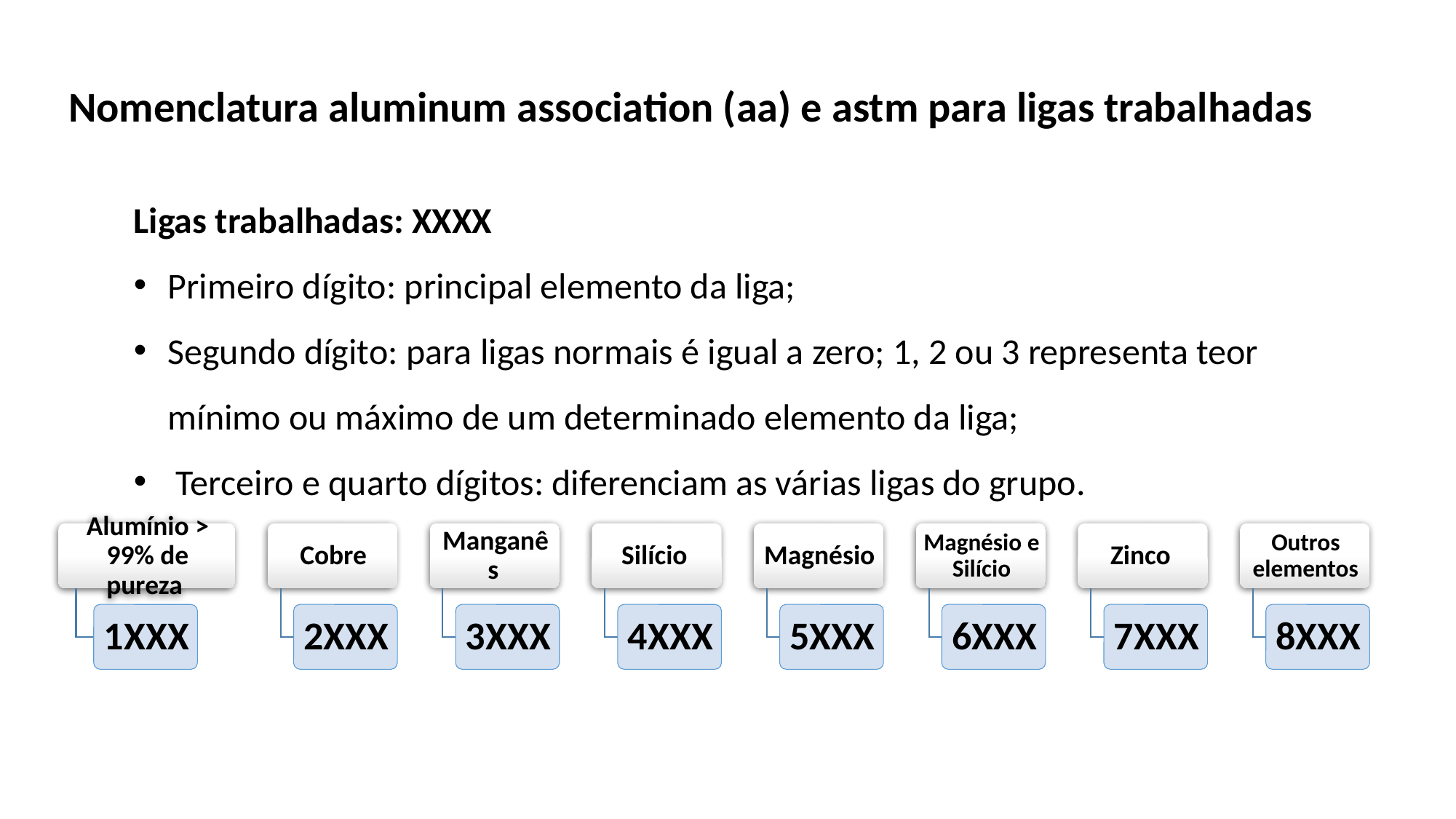

# Nomenclatura aluminum association (aa) e astm para ligas trabalhadas
Ligas trabalhadas: XXXX
Primeiro dígito: principal elemento da liga;
Segundo dígito: para ligas normais é igual a zero; 1, 2 ou 3 representa teor mínimo ou máximo de um determinado elemento da liga;
 Terceiro e quarto dígitos: diferenciam as várias ligas do grupo.
Alumínio > 99% de pureza
1XXX
Cobre
2XXX
Manganês
3XXX
Silício
4XXX
Magnésio
5XXX
Magnésio e Silício
6XXX
Zinco
7XXX
Outros elementos
8XXX